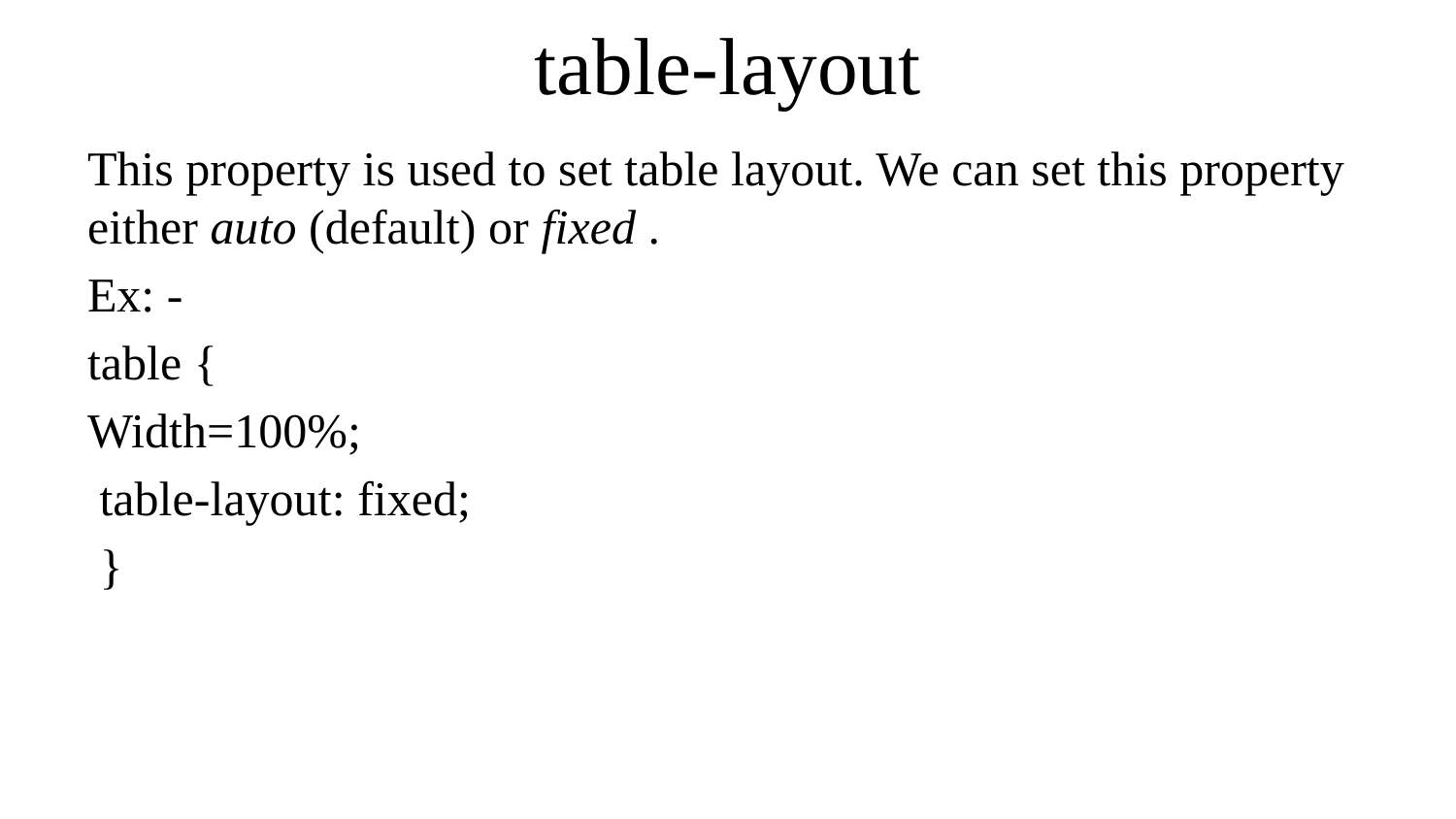

# table-layout
This property is used to set table layout. We can set this property either auto (default) or fixed .
Ex: -
table {
Width=100%;
 table-layout: fixed;
 }